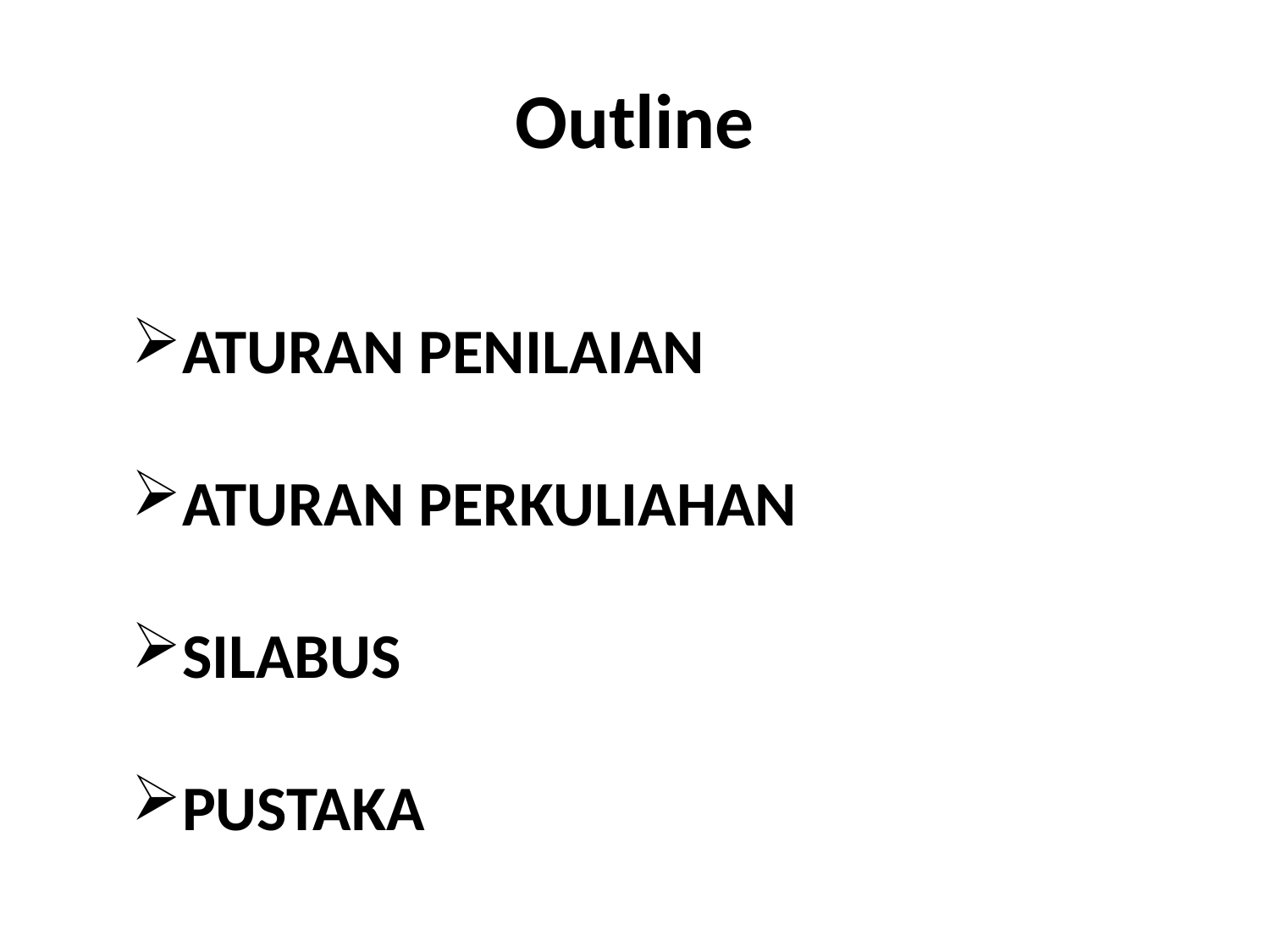

# Outline
ATURAN PENILAIAN
ATURAN PERKULIAHAN
SILABUS
PUSTAKA